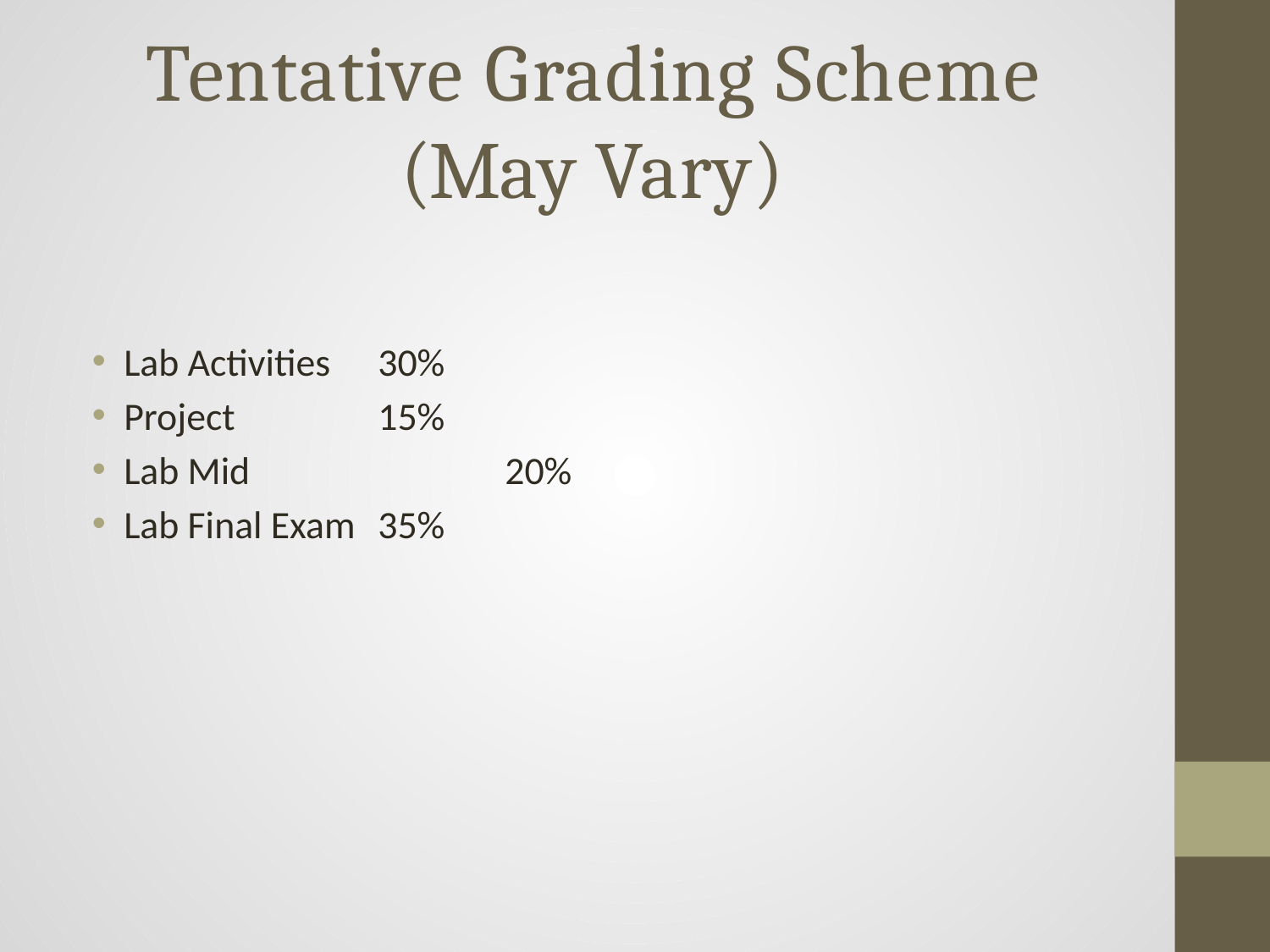

# Tentative Grading Scheme (May Vary)

Lab Activities  	30%
Project		15%
Lab Mid 		20%
Lab Final Exam	35%